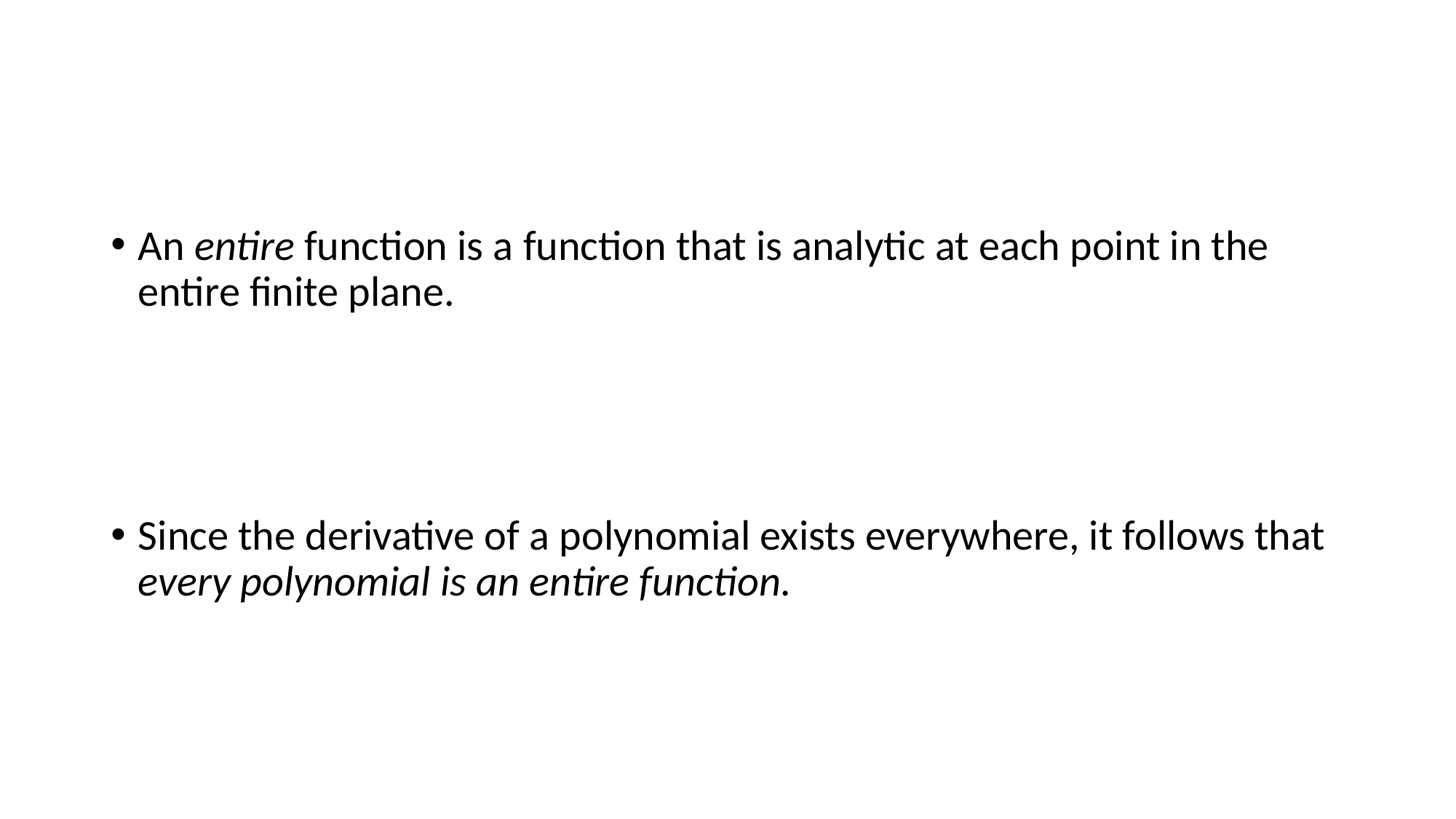

An entire function is a function that is analytic at each point in the entire finite plane.

Since the derivative of a polynomial exists everywhere, it follows that every polynomial is an entire function.